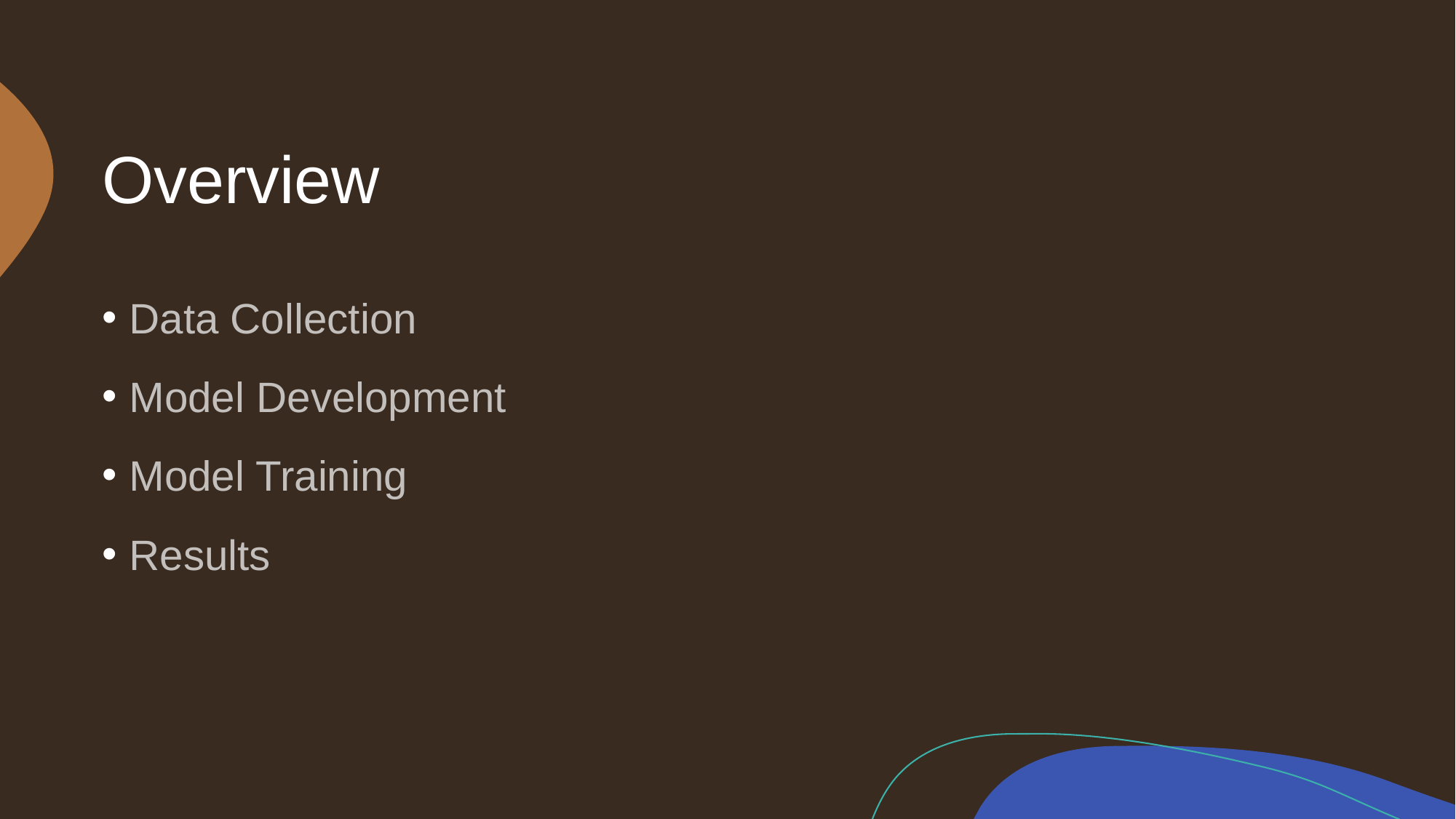

# Overview
Data Collection
Model Development
Model Training
Results